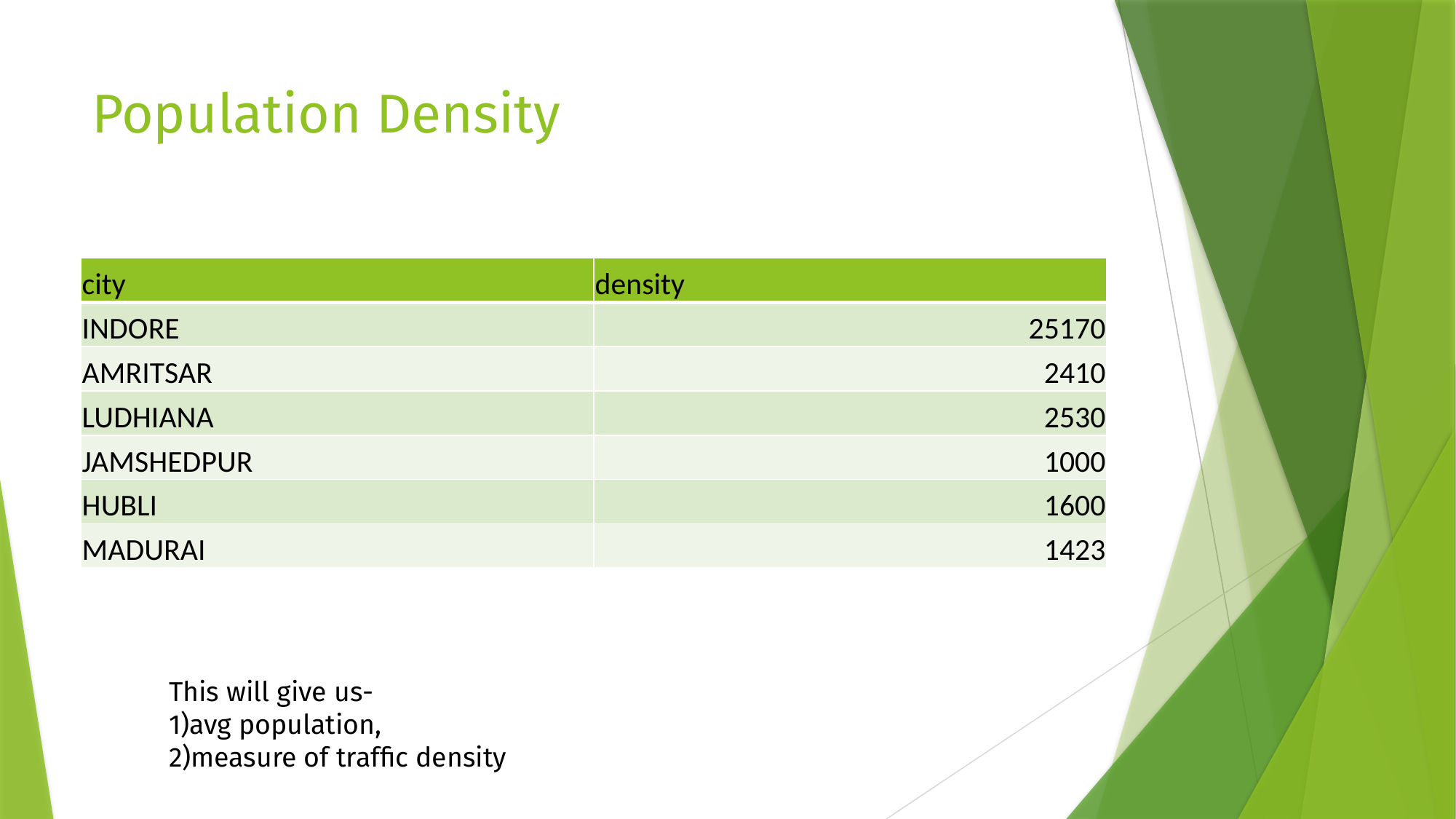

# Population Density
| city | density |
| --- | --- |
| INDORE | 25170 |
| AMRITSAR | 2410 |
| LUDHIANA | 2530 |
| JAMSHEDPUR | 1000 |
| HUBLI | 1600 |
| MADURAI | 1423 |
This will give us-
1)avg population,
2)measure of traffic density